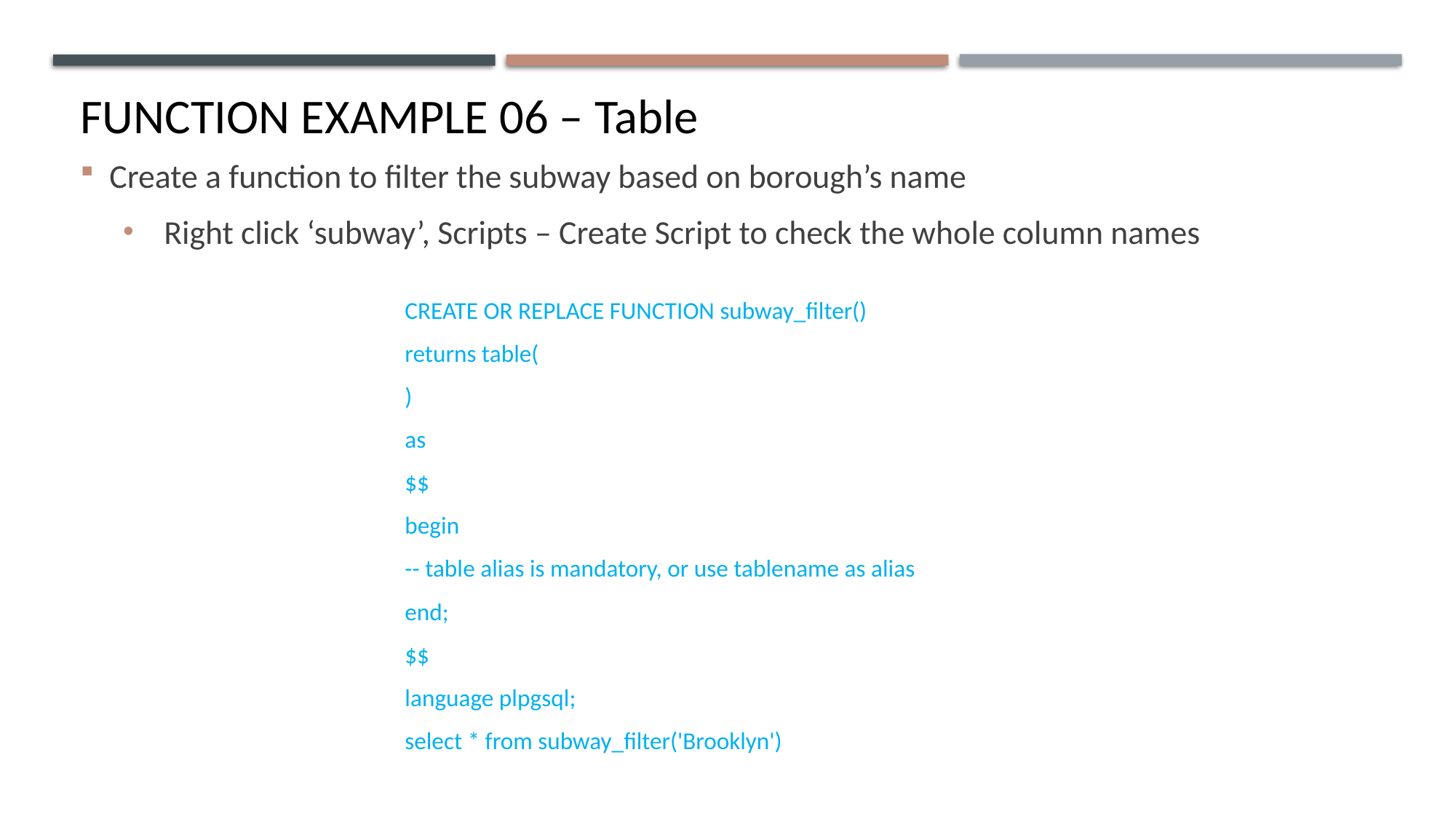

FUNCTION EXAMPLE 06 – Table
Create a function to filter the subway based on borough’s name
Right click ‘subway’, Scripts – Create Script to check the whole column names
CREATE OR REPLACE FUNCTION subway_filter()
returns table(
)
as
$$
begin
-- table alias is mandatory, or use tablename as alias
end;
$$
language plpgsql;
select * from subway_filter('Brooklyn')